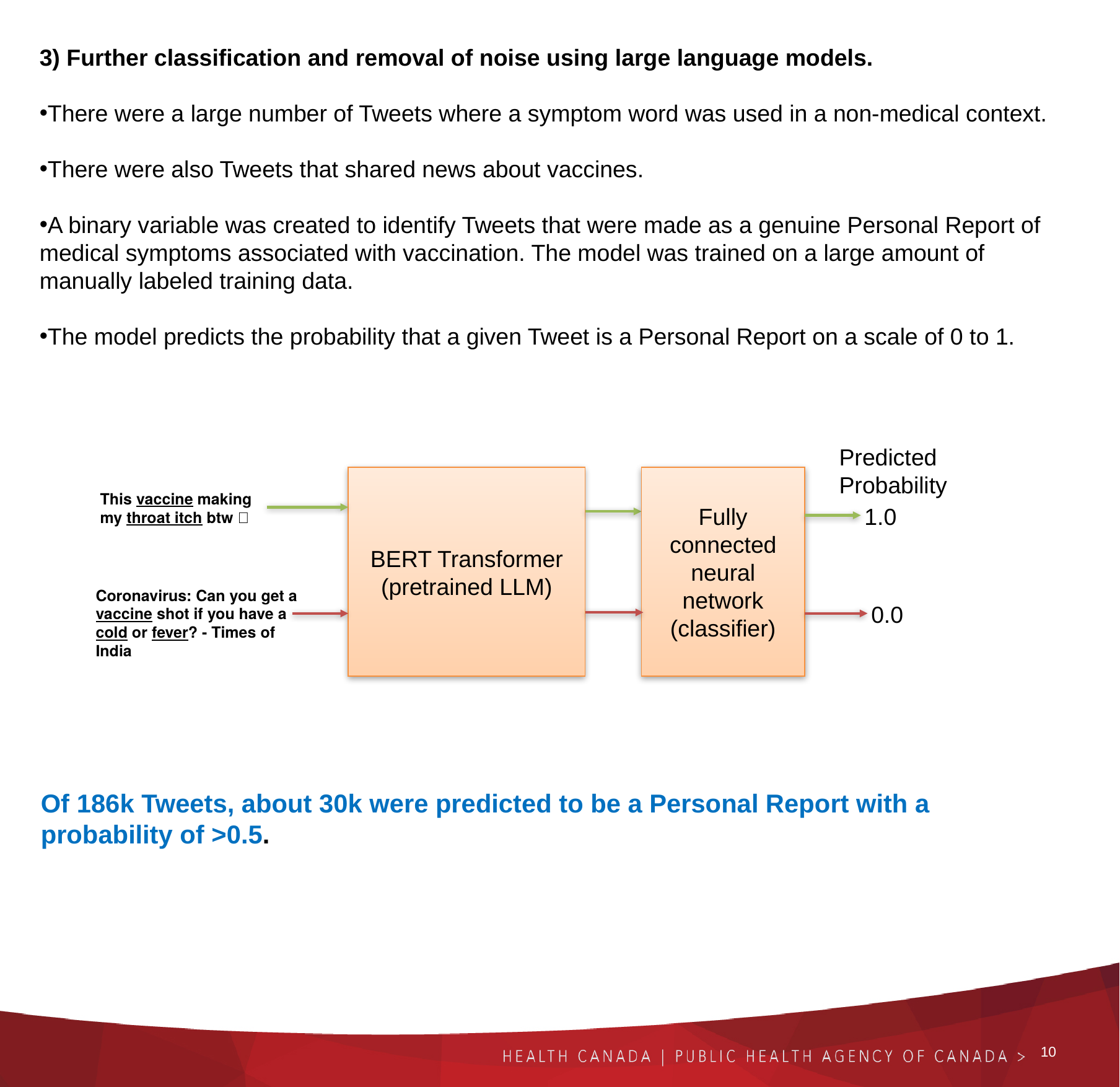

3) Further classification and removal of noise using large language models.

There were a large number of Tweets where a symptom word was used in a non-medical context.

There were also Tweets that shared news about vaccines.

A binary variable was created to identify Tweets that were made as a genuine Personal Report of medical symptoms associated with vaccination. The model was trained on a large amount of manually labeled training data.

The model predicts the probability that a given Tweet is a Personal Report on a scale of 0 to 1.

Predicted Probability
BERT Transformer
(pretrained LLM)
Fully connected neural network (classifier)
This vaccine making my throat itch btw 🥴
1.0
Coronavirus: Can you get a vaccine shot if you have a cold or fever? - Times of India
0.0
Of 186k Tweets, about 30k were predicted to be a Personal Report with a probability of >0.5.
10